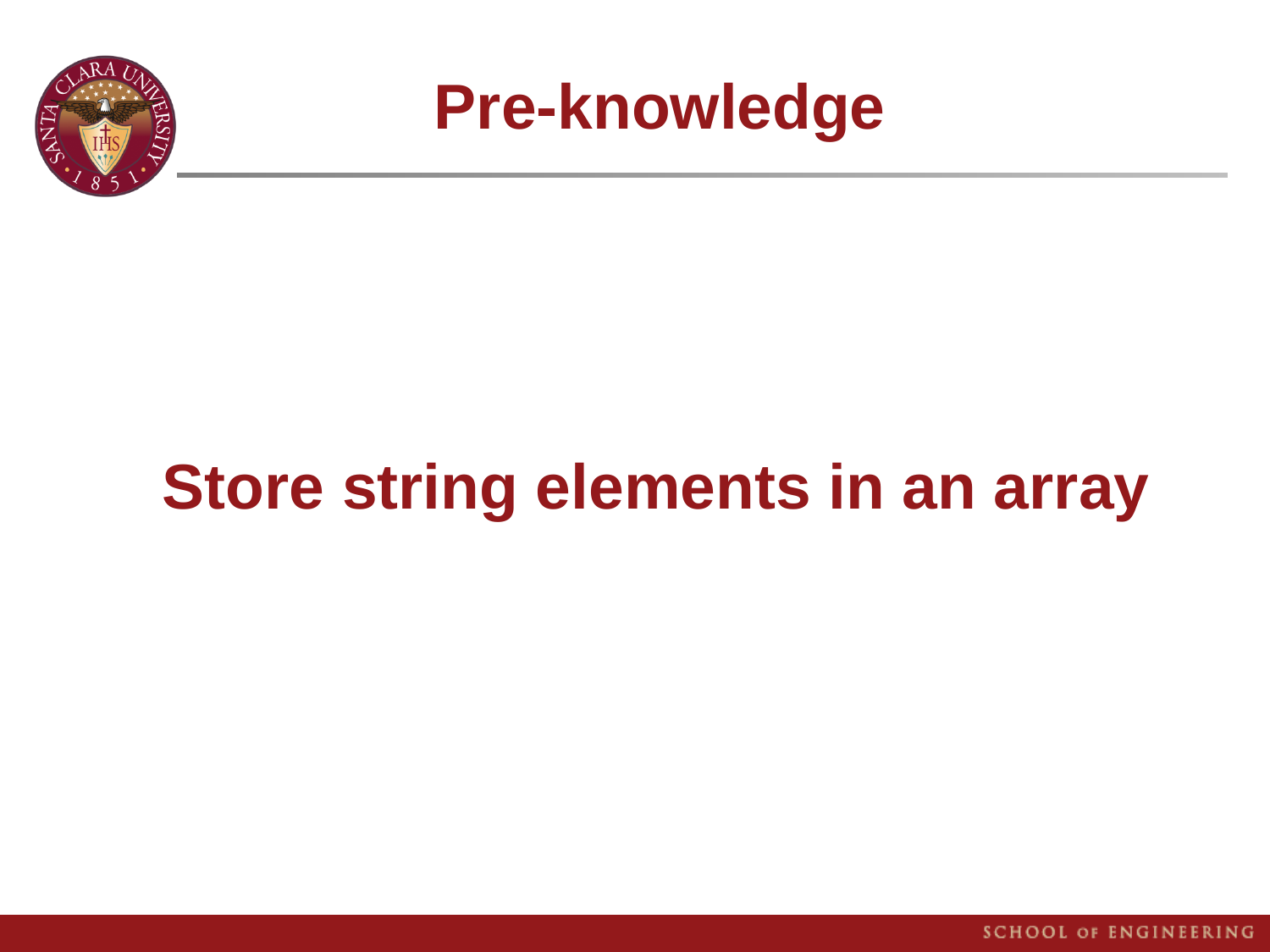

Pre-knowledge
# Store string elements in an array